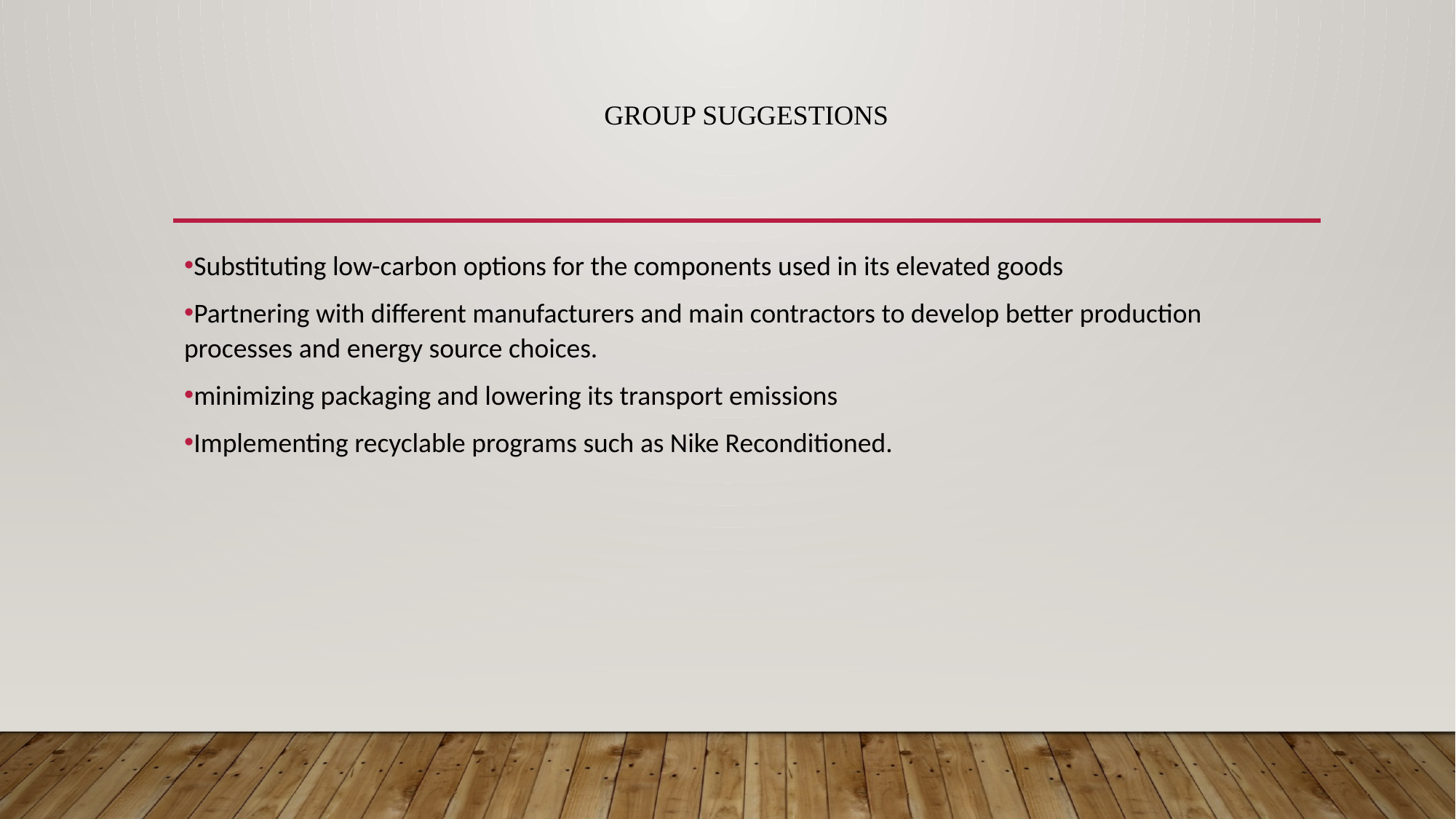

# Group Suggestions
Substituting low-carbon options for the components used in its elevated goods
Partnering with different manufacturers and main contractors to develop better production processes and energy source choices.
minimizing packaging and lowering its transport emissions
Implementing recyclable programs such as Nike Reconditioned.